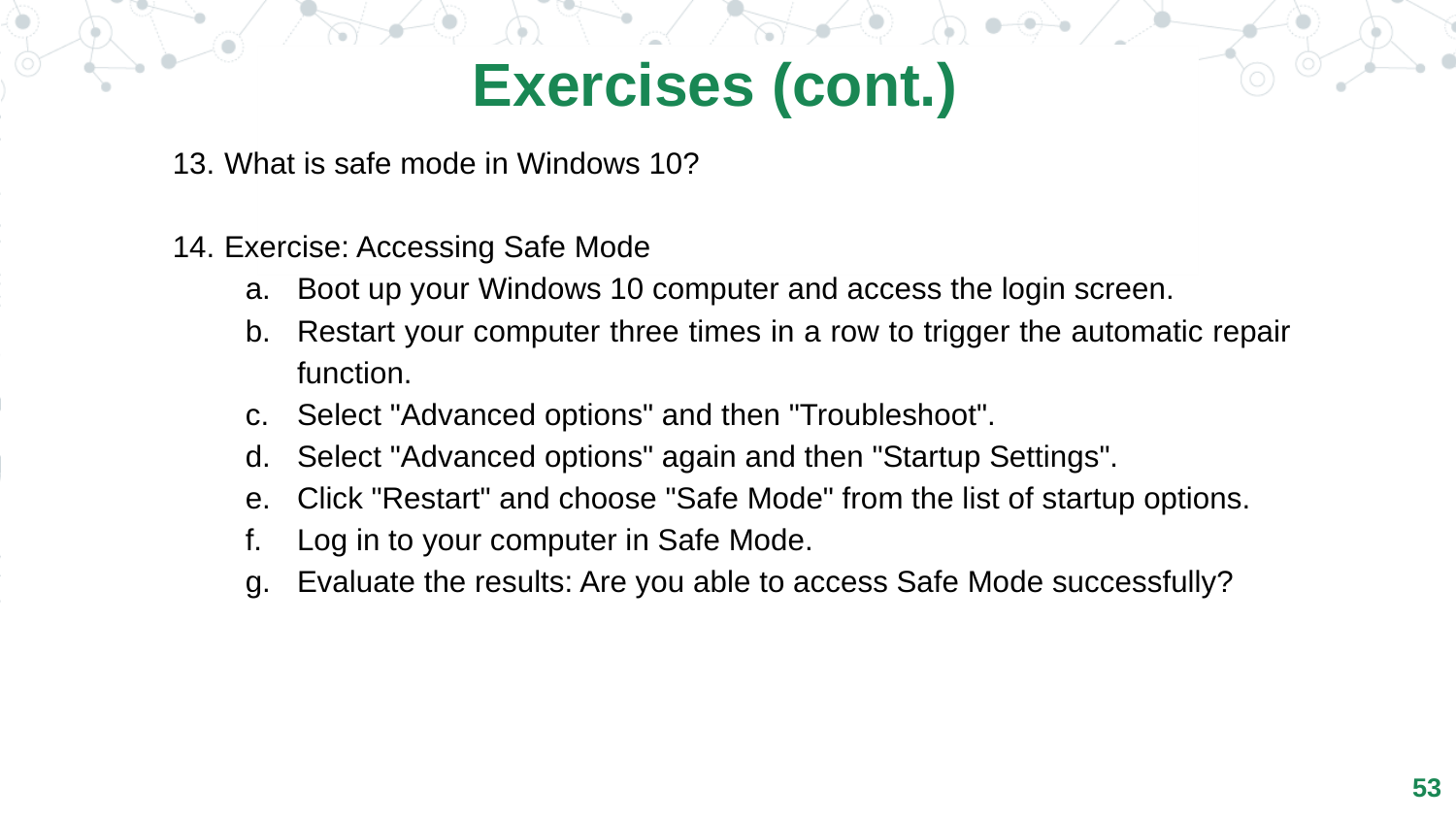

Exercises (cont.)
What is safe mode in Windows 10?

Exercise: Accessing Safe Mode
Boot up your Windows 10 computer and access the login screen.
Restart your computer three times in a row to trigger the automatic repair function.
Select "Advanced options" and then "Troubleshoot".
Select "Advanced options" again and then "Startup Settings".
Click "Restart" and choose "Safe Mode" from the list of startup options.
Log in to your computer in Safe Mode.
Evaluate the results: Are you able to access Safe Mode successfully?

53